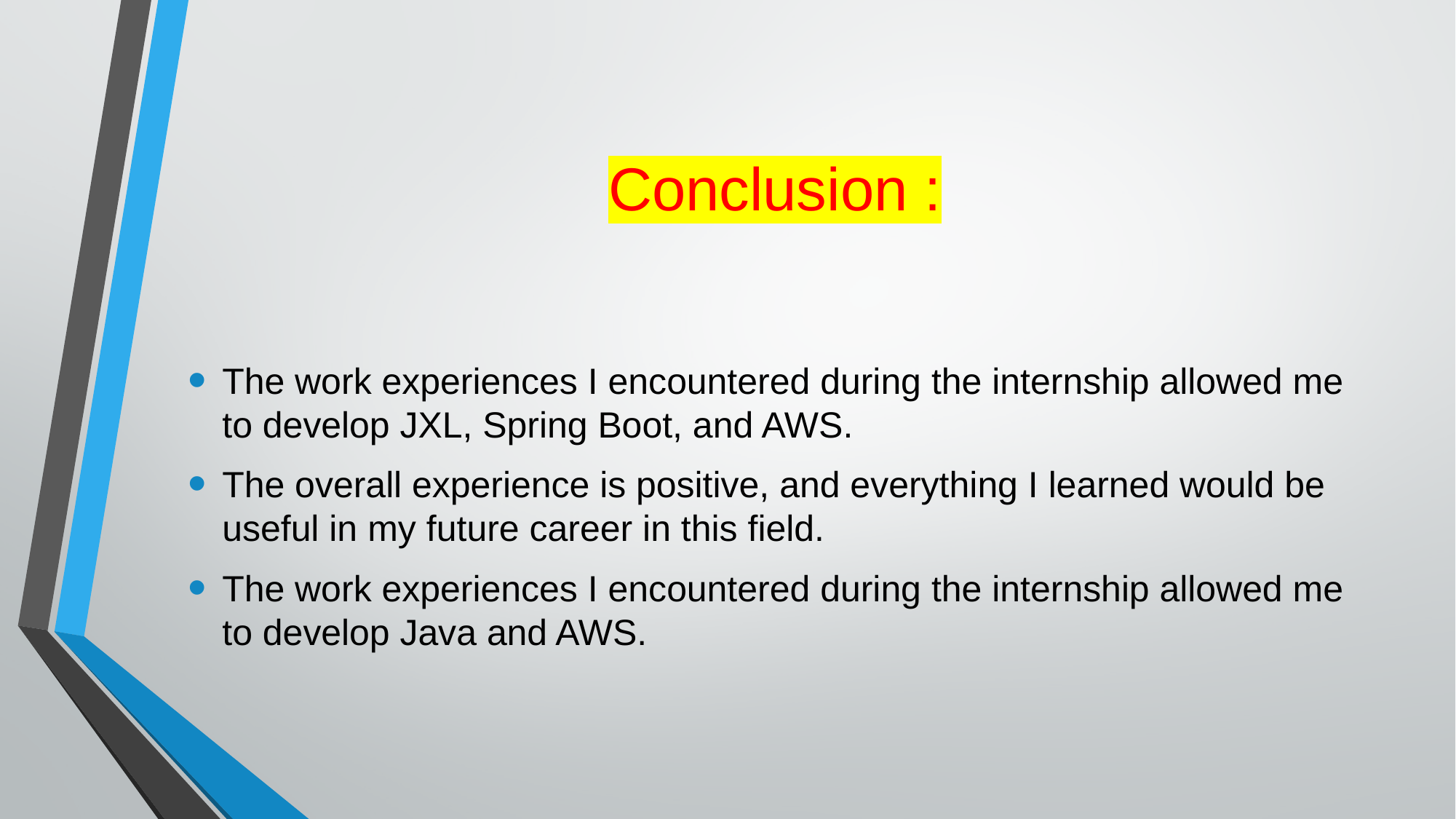

# Conclusion :
The work experiences I encountered during the internship allowed me to develop JXL, Spring Boot, and AWS.
The overall experience is positive, and everything I learned would be useful in my future career in this field.
The work experiences I encountered during the internship allowed me to develop Java and AWS.